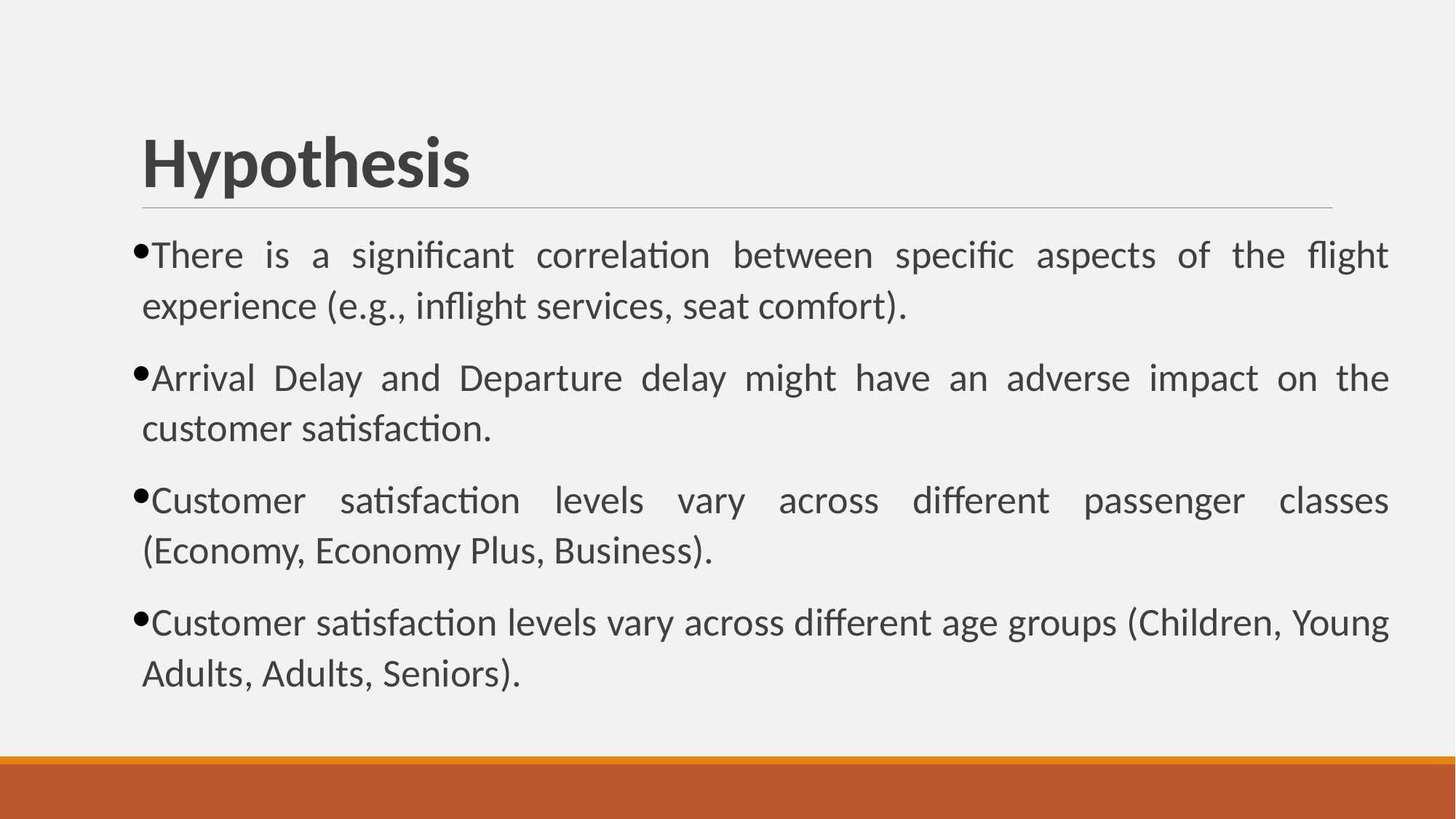

# Hypothesis
There is a significant correlation between specific aspects of the flight experience (e.g., inflight services, seat comfort).
Arrival Delay and Departure delay might have an adverse impact on the customer satisfaction.
Customer satisfaction levels vary across different passenger classes (Economy, Economy Plus, Business).
Customer satisfaction levels vary across different age groups (Children, Young Adults, Adults, Seniors).